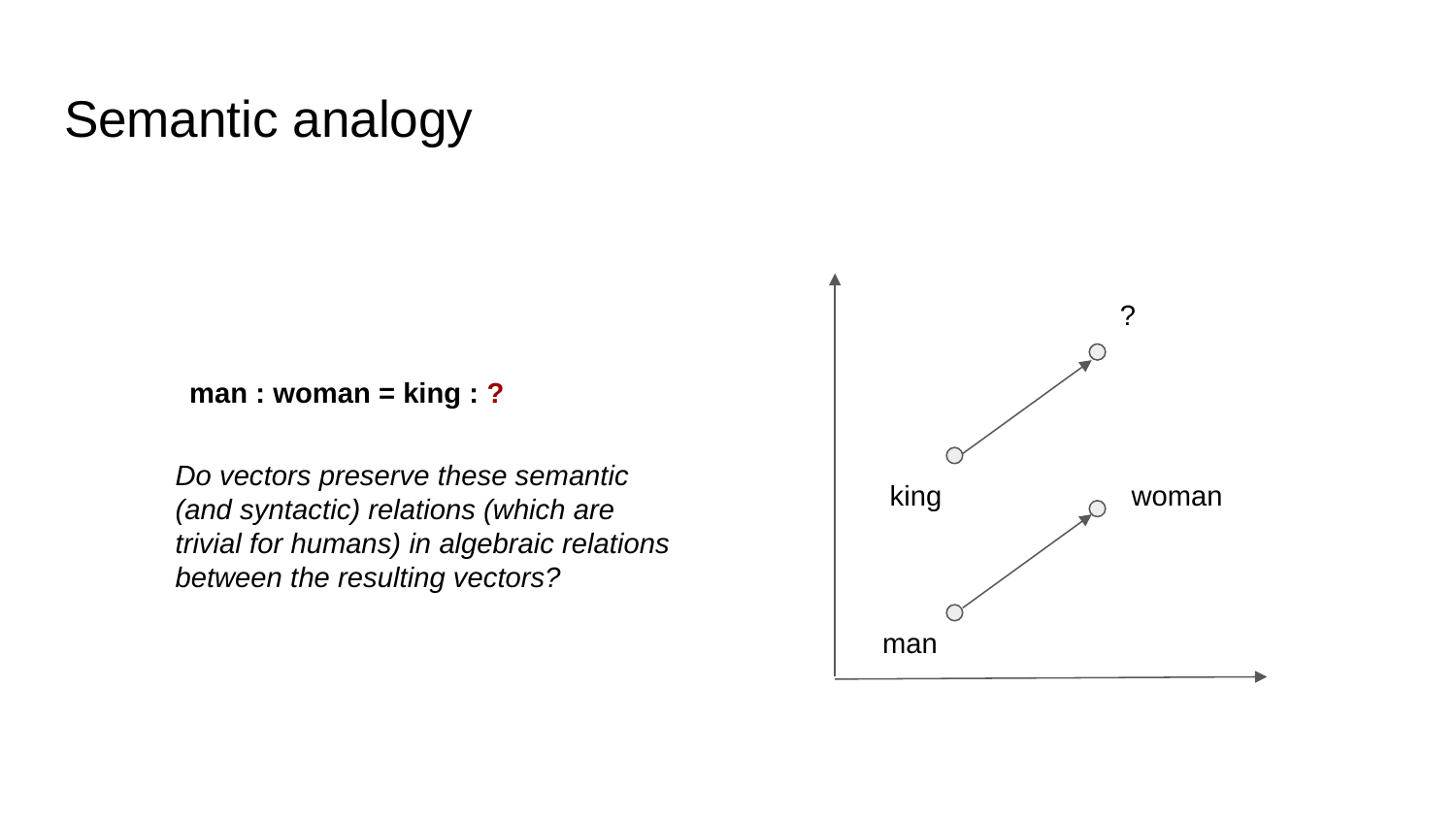

# Semantic analogy
?

man : woman = king : ?
Do vectors preserve these semantic (and syntactic) relations (which are trivial for humans) in algebraic relations between the resulting vectors?

king
woman

man